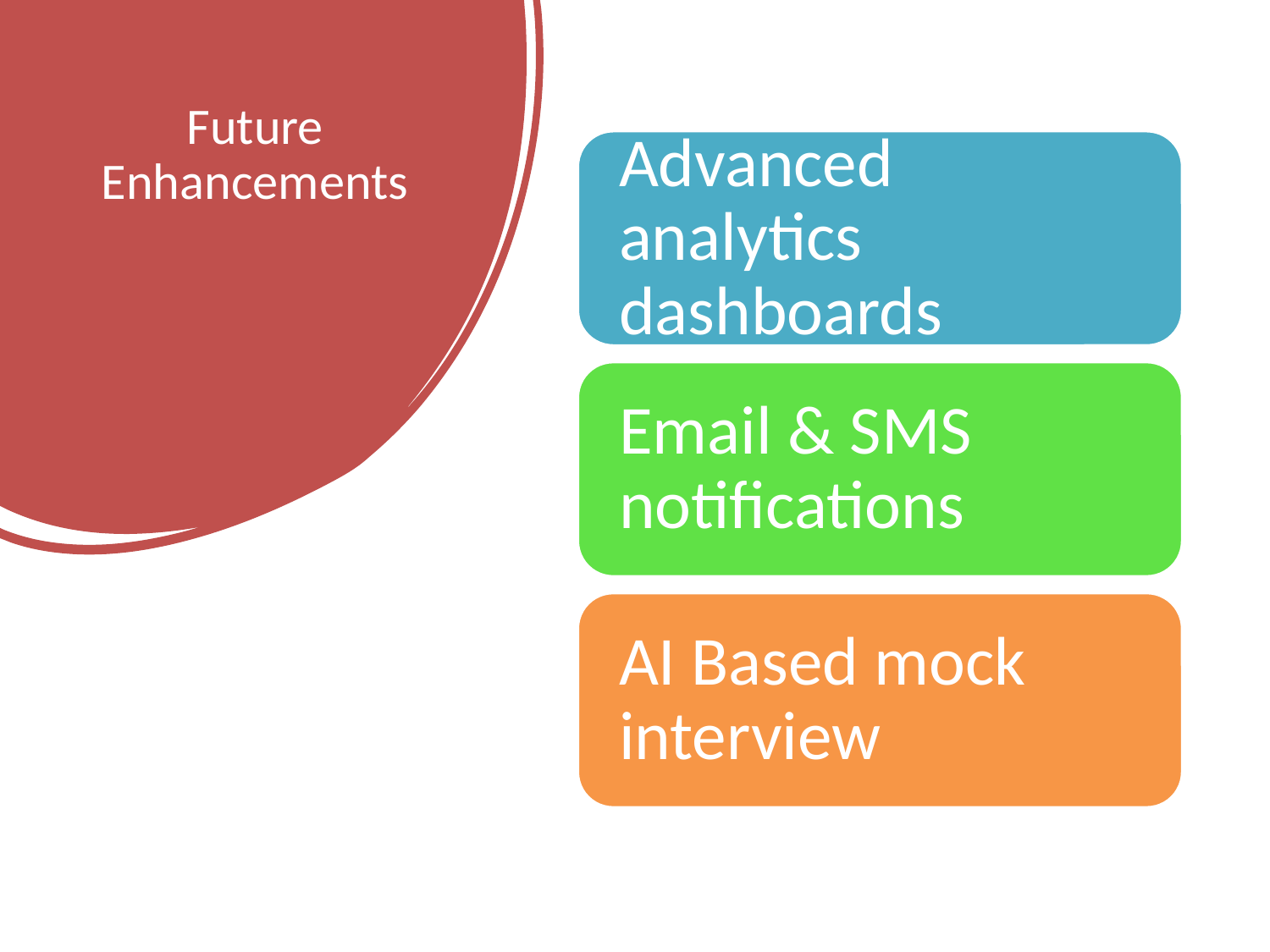

Advanced analytics dashboards
Email & SMS notifications
AI Based mock interview
# Future Enhancements